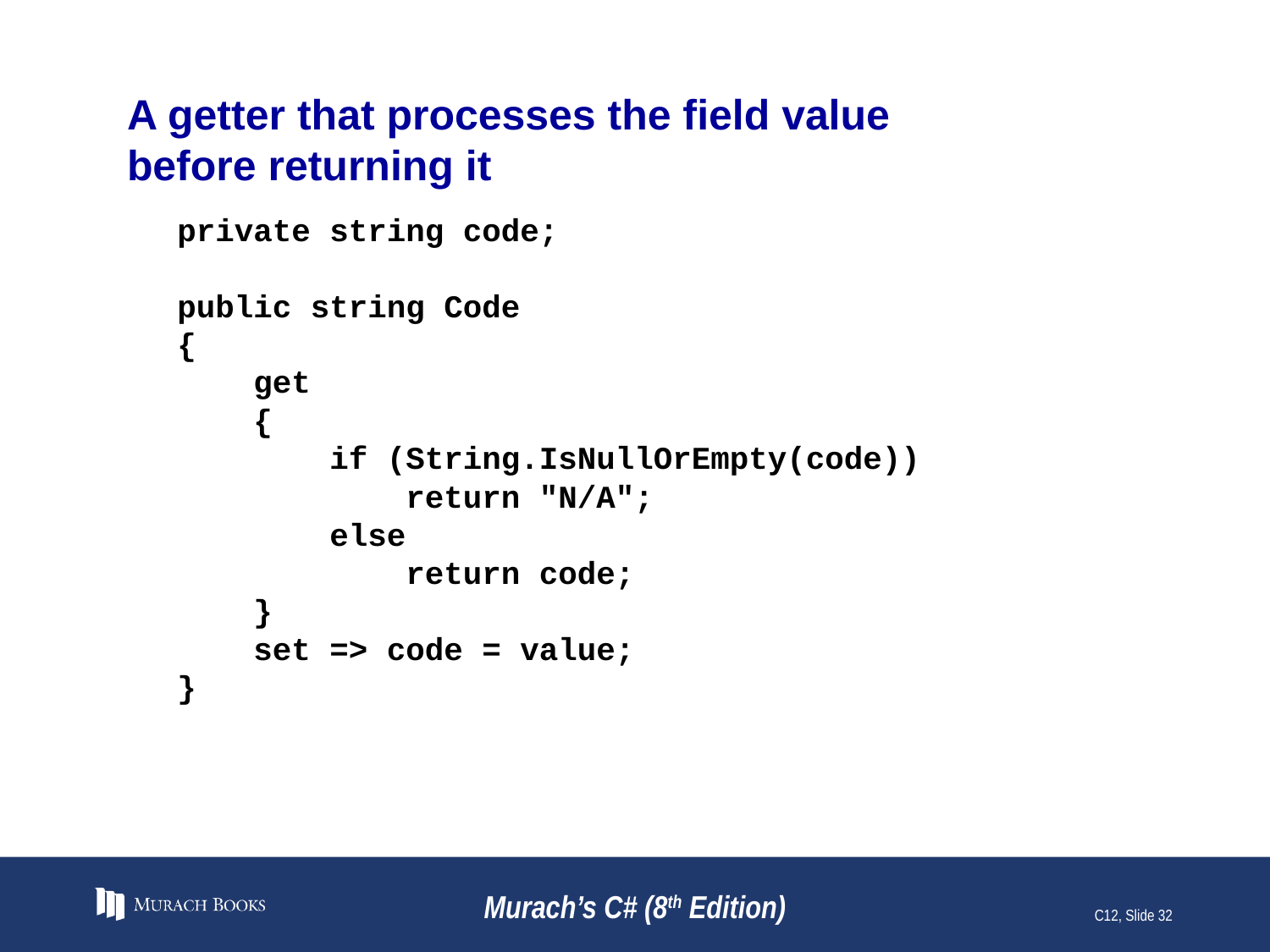

# A getter that processes the field value before returning it
private string code;

public string Code
{
    get
    {
        if (String.IsNullOrEmpty(code))
            return "N/A";
        else
            return code;
    }
    set => code = value;
}

Murach’s C# (8th Edition)

C12, Slide 32